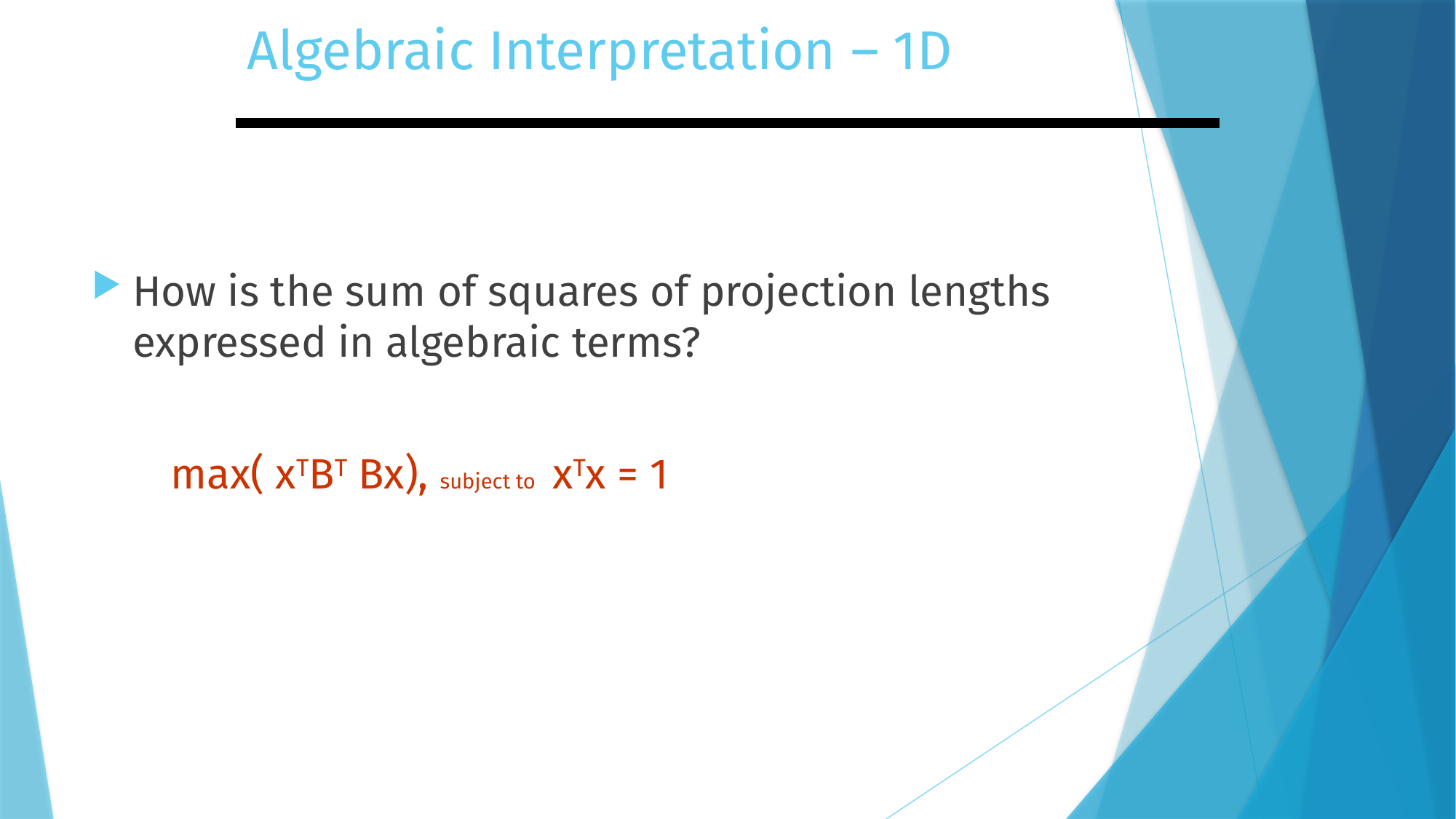

# Algebraic Interpretation – 1D

How is the sum of squares of projection lengths expressed in algebraic terms?

       max( xTBT Bx), subject to  xTx = 1